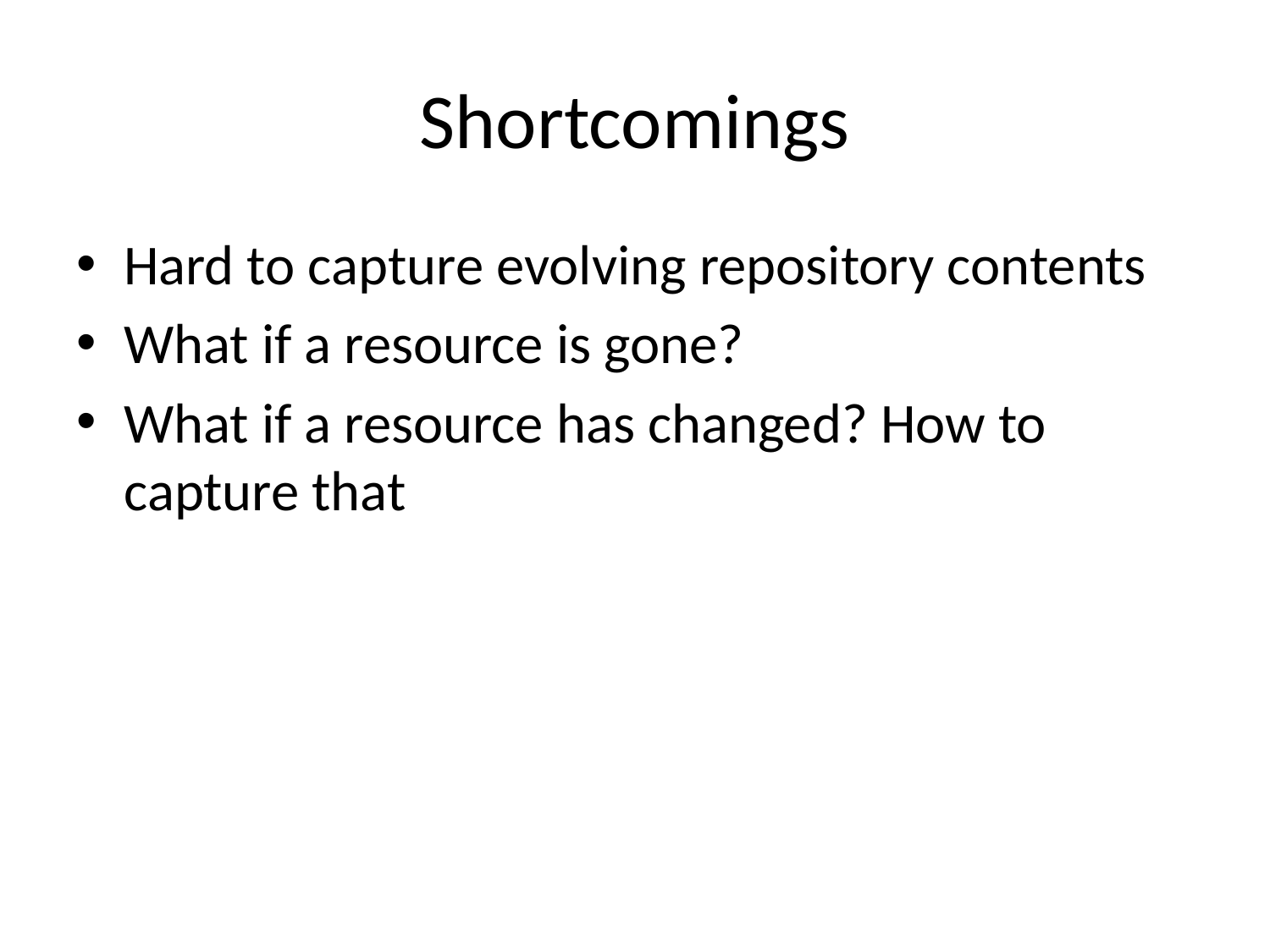

# Shortcomings
Hard to capture evolving repository contents
What if a resource is gone?
What if a resource has changed? How to capture that